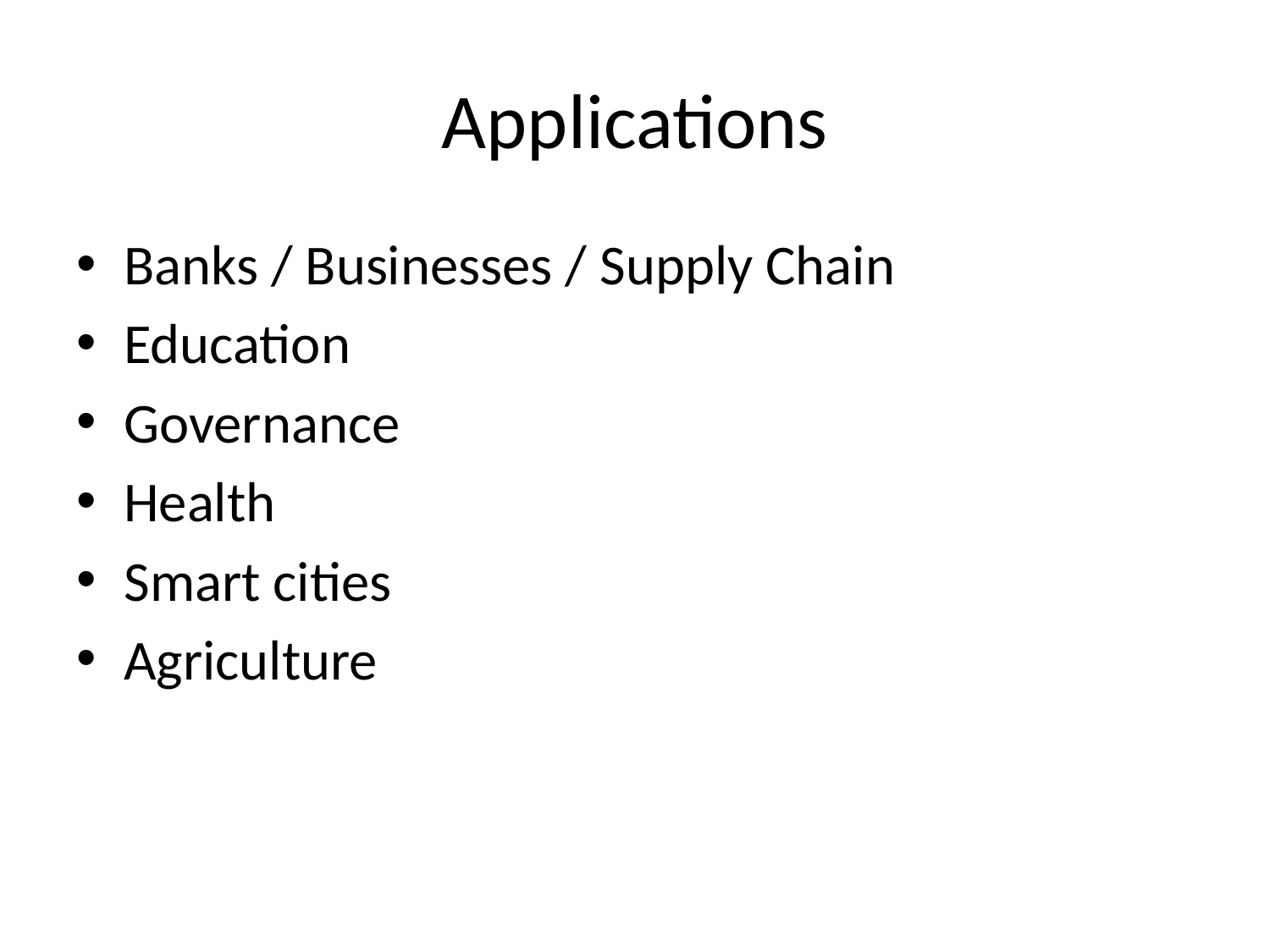

# Applications
Banks / Businesses / Supply Chain
Education
Governance
Health
Smart cities
Agriculture